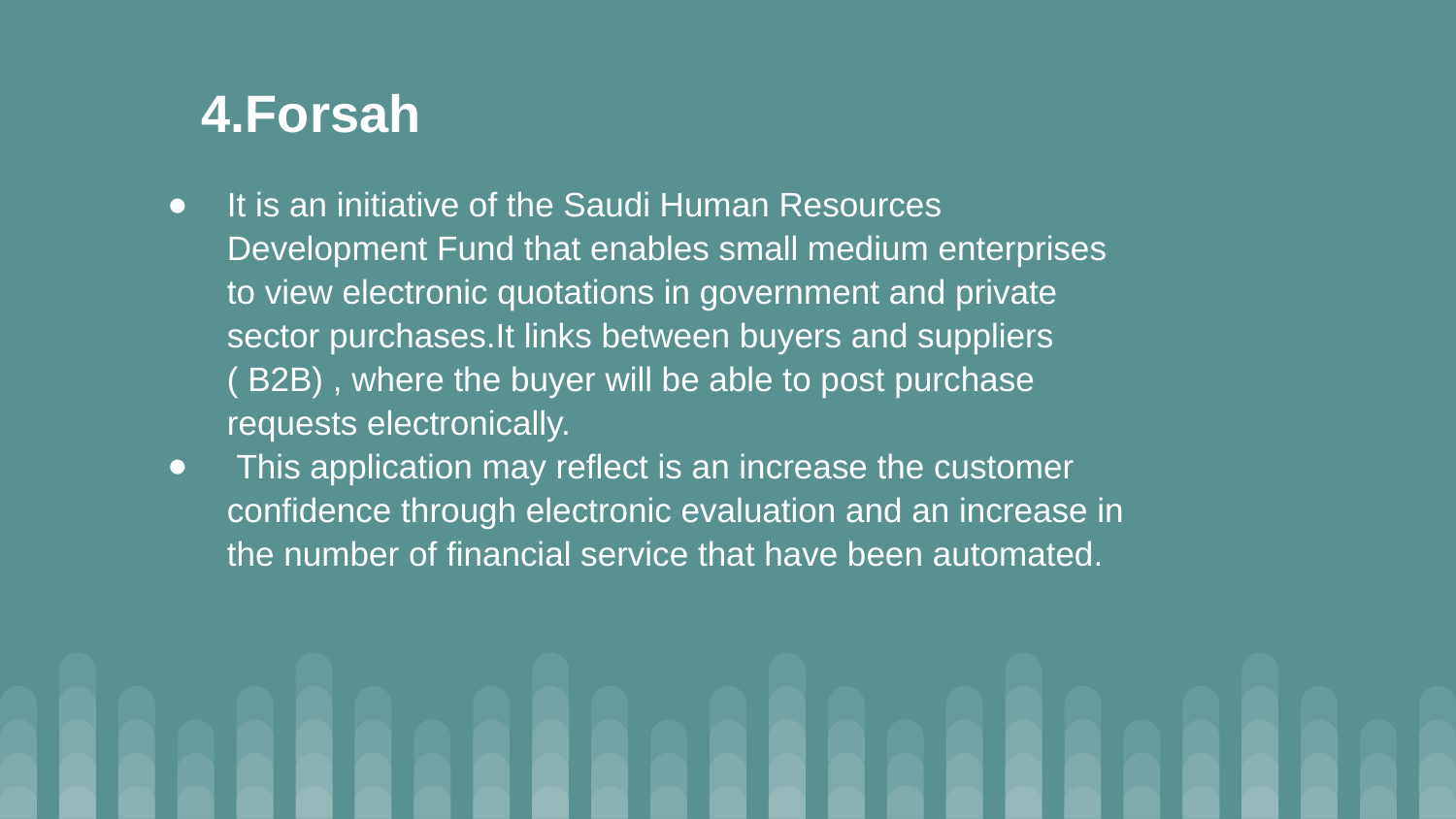

# 4.Forsah
It is an initiative of the Saudi Human Resources Development Fund that enables small medium enterprises to view electronic quotations in government and private sector purchases.It links between buyers and suppliers ( B2B) , where the buyer will be able to post purchase requests electronically.
 This application may reflect is an increase the customer confidence through electronic evaluation and an increase in the number of financial service that have been automated.